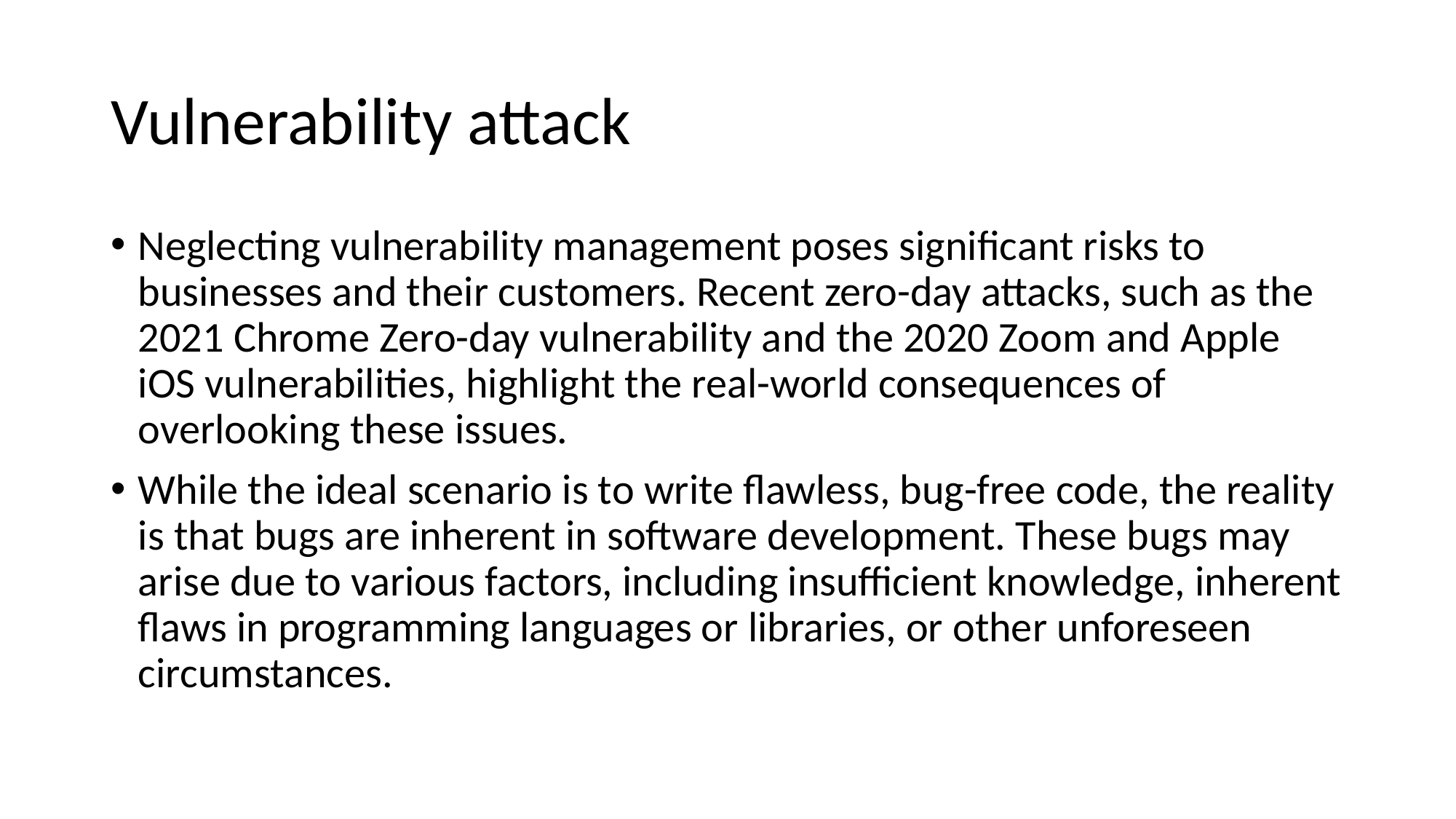

# Vulnerability attack
Neglecting vulnerability management poses significant risks to businesses and their customers. Recent zero-day attacks, such as the 2021 Chrome Zero-day vulnerability and the 2020 Zoom and Apple iOS vulnerabilities, highlight the real-world consequences of overlooking these issues.
While the ideal scenario is to write flawless, bug-free code, the reality is that bugs are inherent in software development. These bugs may arise due to various factors, including insufficient knowledge, inherent flaws in programming languages or libraries, or other unforeseen circumstances.